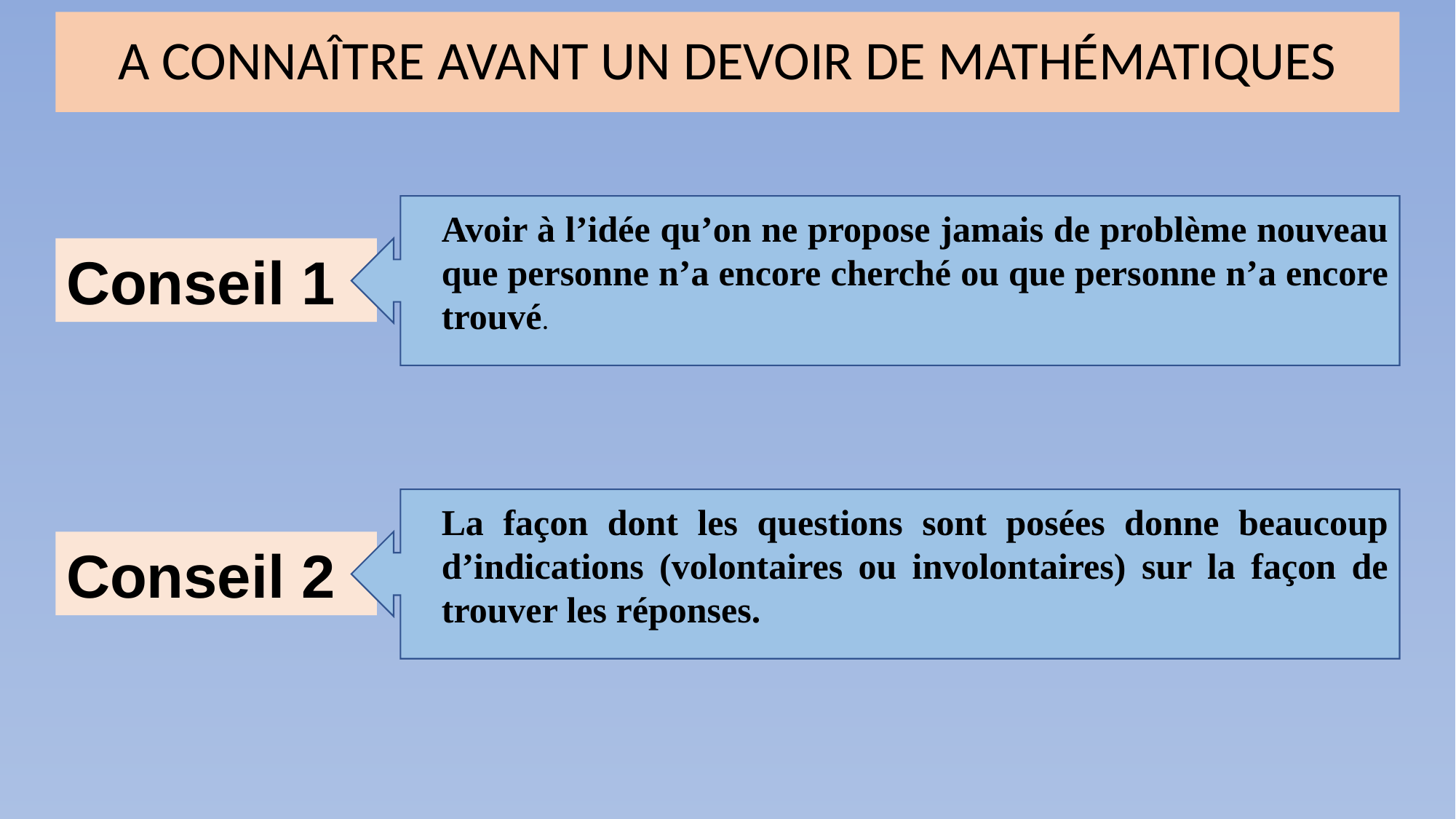

A connaître avant un devoir de mathématiques

Avoir à l’idée qu’on ne propose jamais de problème nouveau que personne n’a encore cherché ou que personne n’a encore trouvé.

Conseil 1

La façon dont les questions sont posées donne beaucoup d’indications (volontaires ou involontaires) sur la façon de trouver les réponses.

Conseil 2